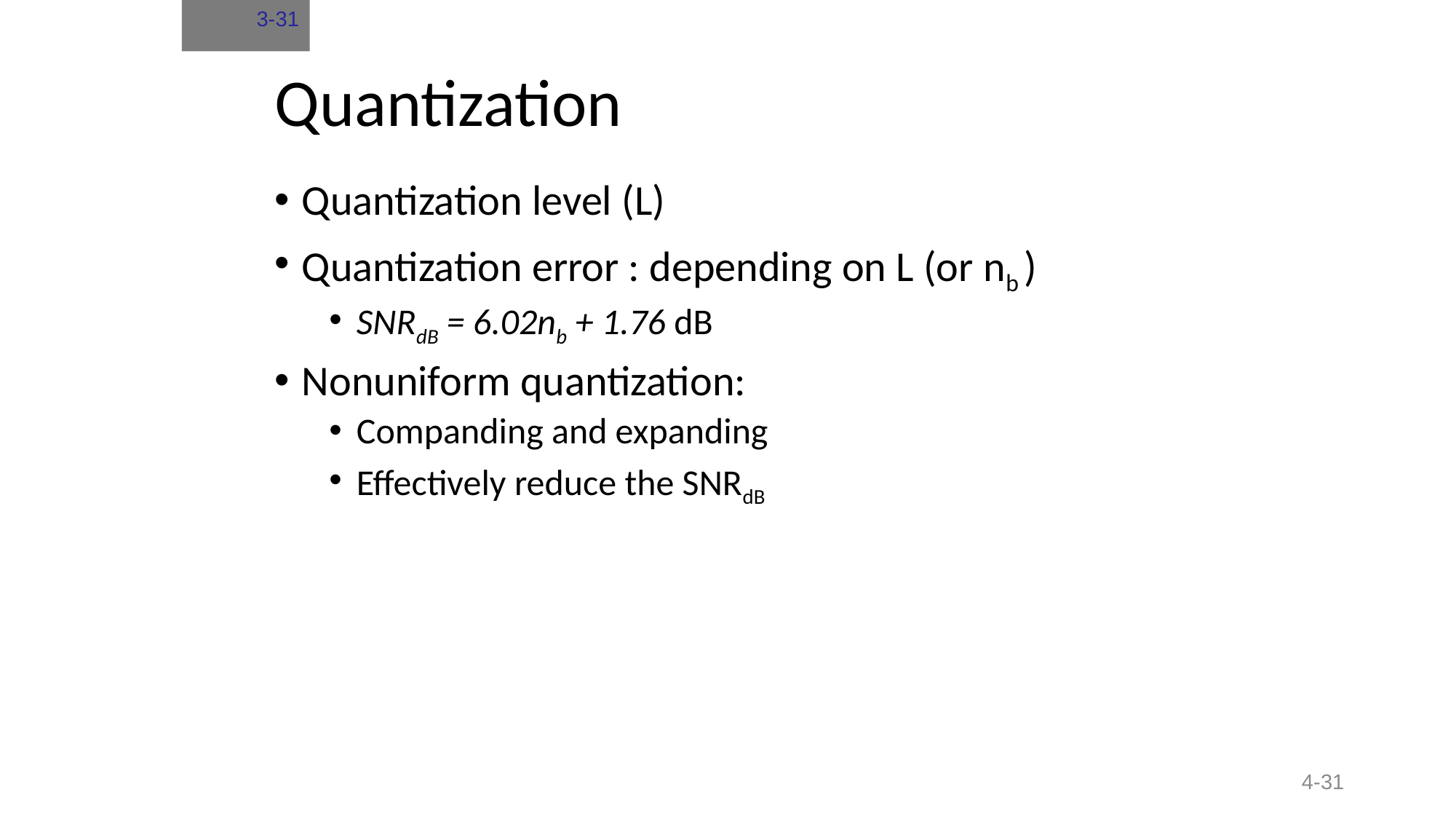

3-31
# Quantization
Quantization level (L)
Quantization error : depending on L (or nb )
SNRdB = 6.02nb + 1.76 dB
Nonuniform quantization:
Companding and expanding
Effectively reduce the SNRdB

4-31